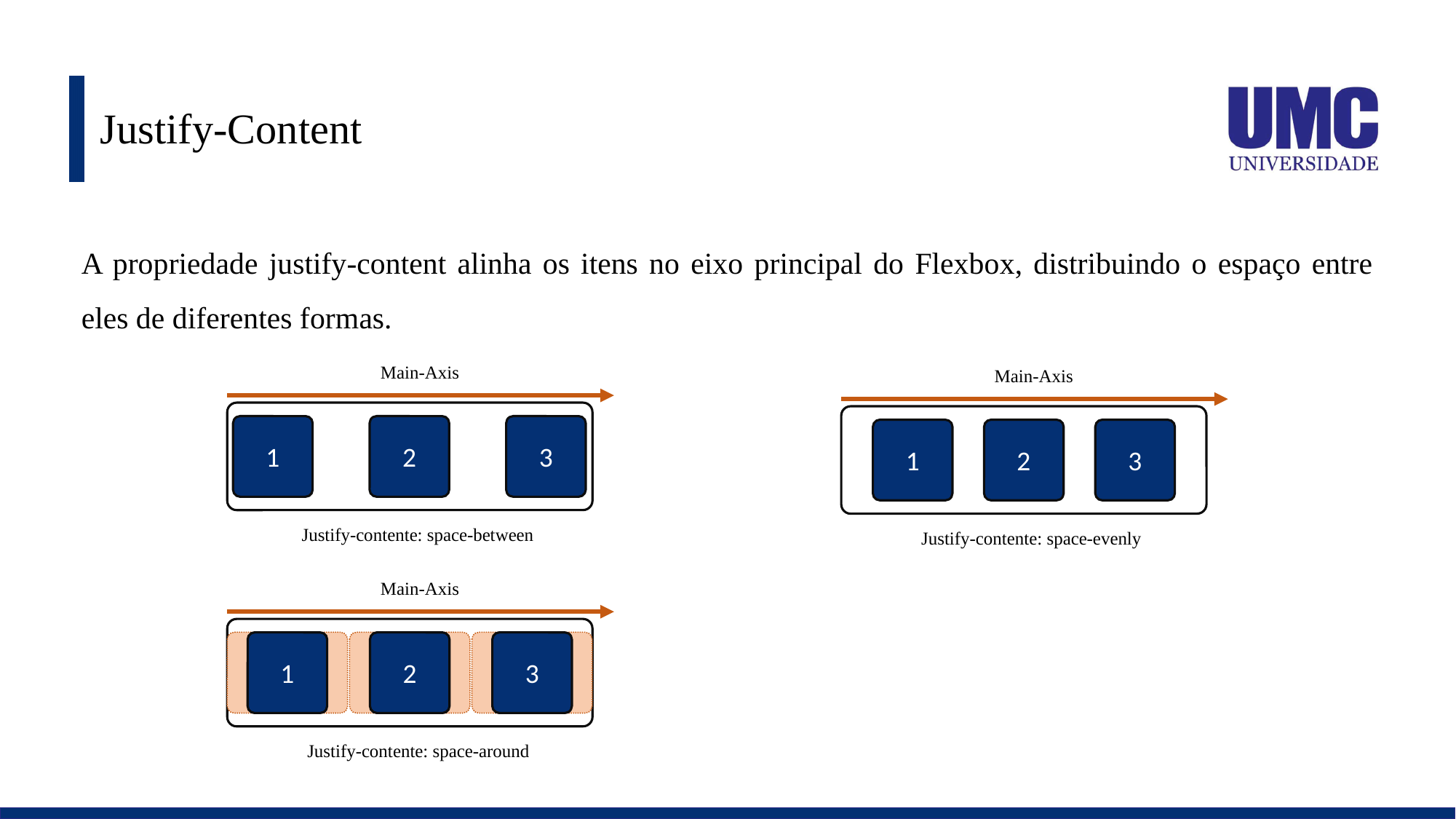

# Justify-Content
A propriedade justify-content alinha os itens no eixo principal do Flexbox, distribuindo o espaço entre eles de diferentes formas.
Main-Axis

1
3
2
Justify-contente: space-between
Main-Axis

1
2
3
Justify-contente: space-evenly
Main-Axis

1
2
3
Justify-contente: space-around